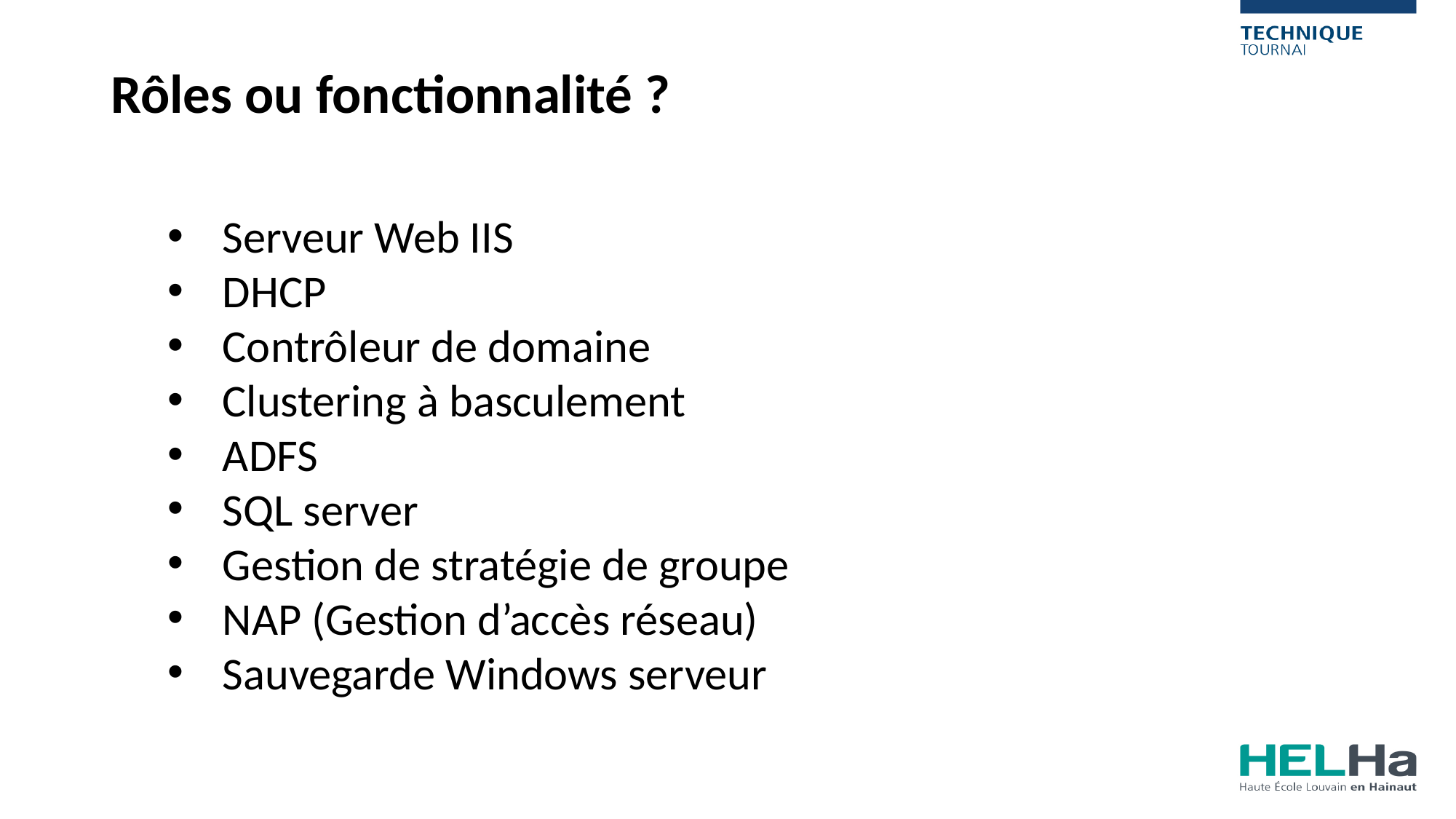

Rôles ou fonctionnalité ?
Serveur Web IIS
DHCP
Contrôleur de domaine
Clustering à basculement
ADFS
SQL server
Gestion de stratégie de groupe
NAP (Gestion d’accès réseau)
Sauvegarde Windows serveur